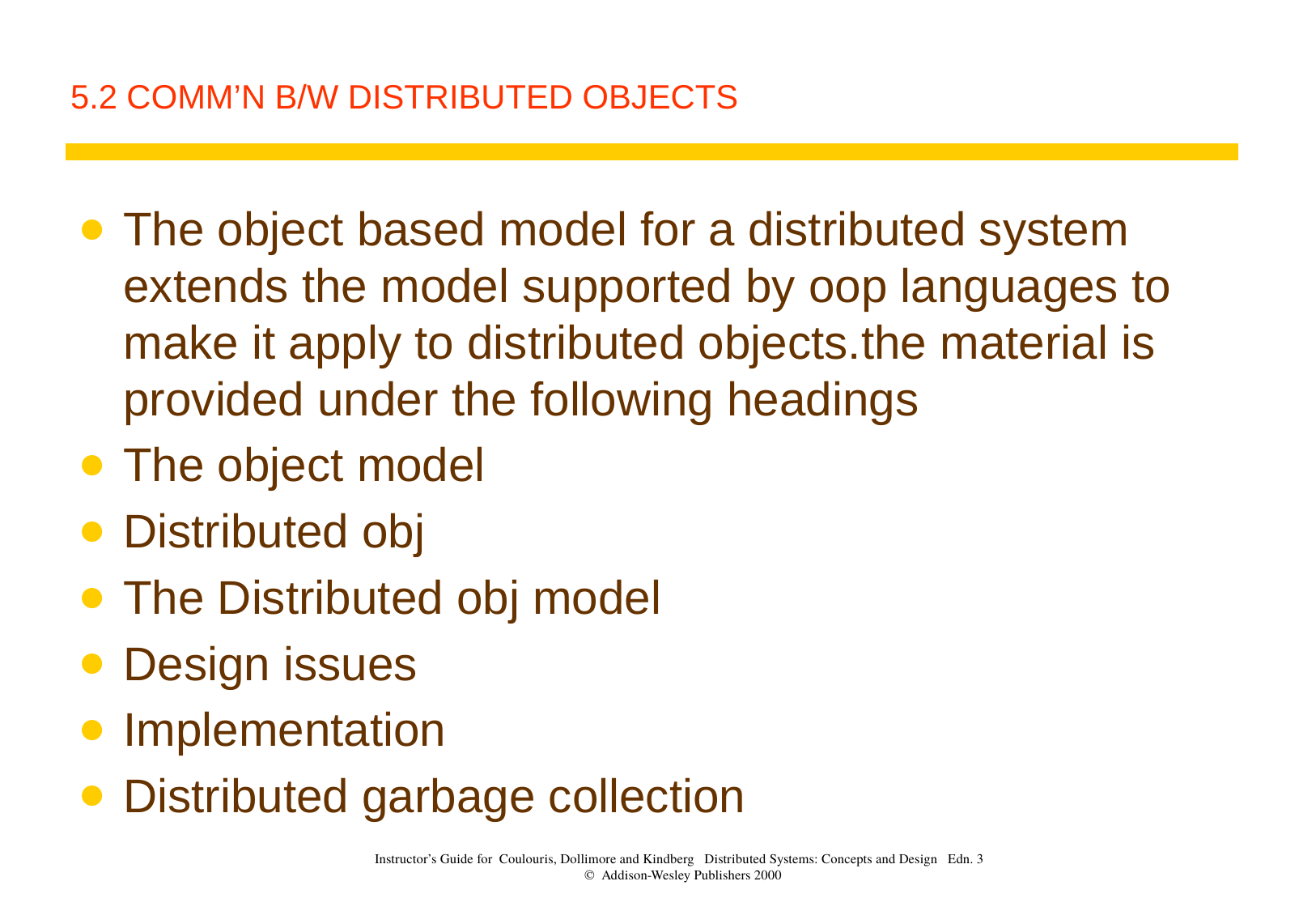

# 5.2 COMM’N B/W DISTRIBUTED OBJECTS
The object based model for a distributed system extends the model supported by oop languages to make it apply to distributed objects.the material is provided under the following headings
The object model
Distributed obj
The Distributed obj model
Design issues
Implementation
Distributed garbage collection
Instructor’s Guide for  Coulouris, Dollimore and Kindberg   Distributed Systems: Concepts and Design   Edn. 3
©  Addison-Wesley Publishers 2000